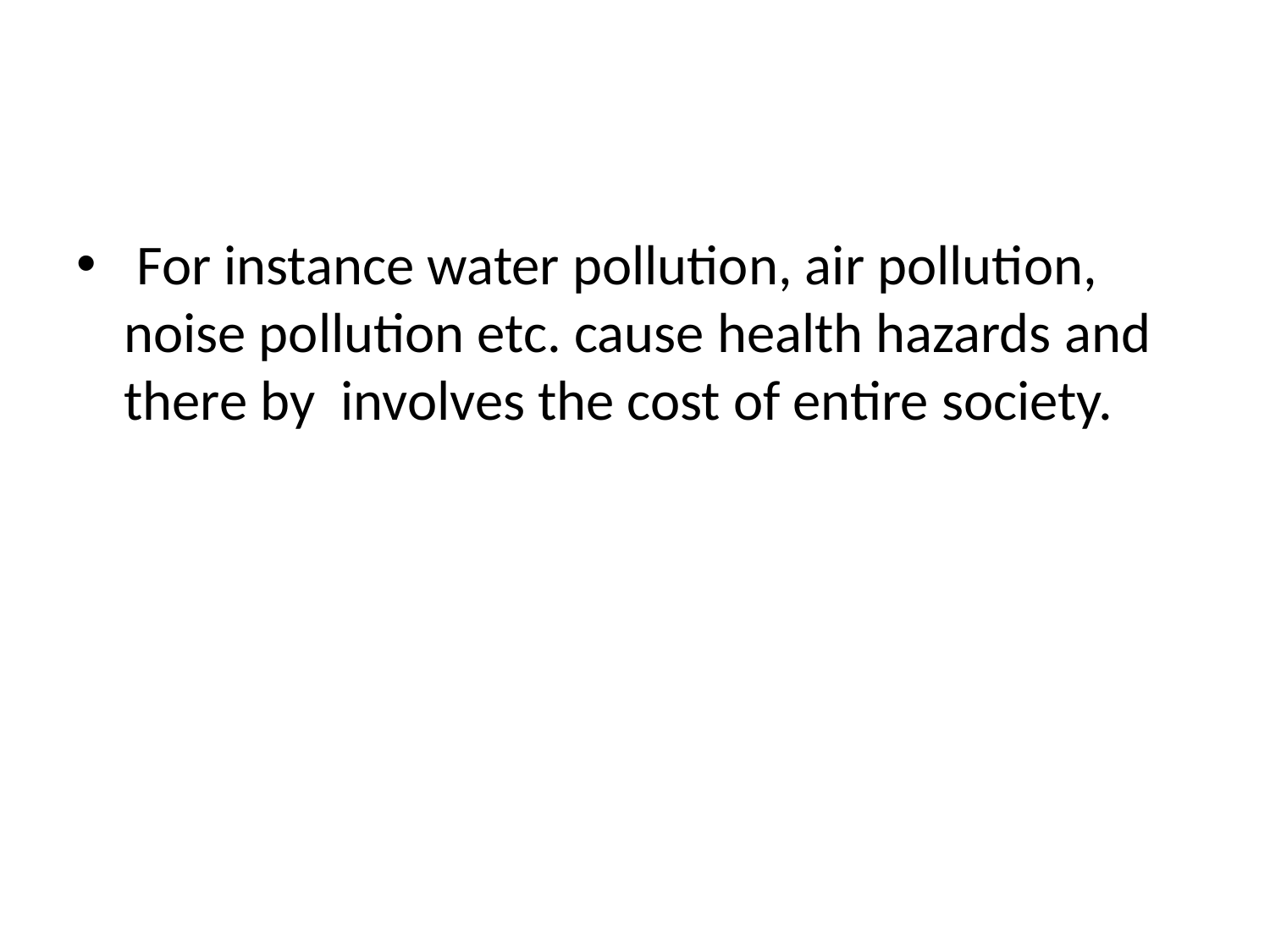

#
 For instance water pollution, air pollution, noise pollution etc. cause health hazards and there by  involves the cost of entire society.